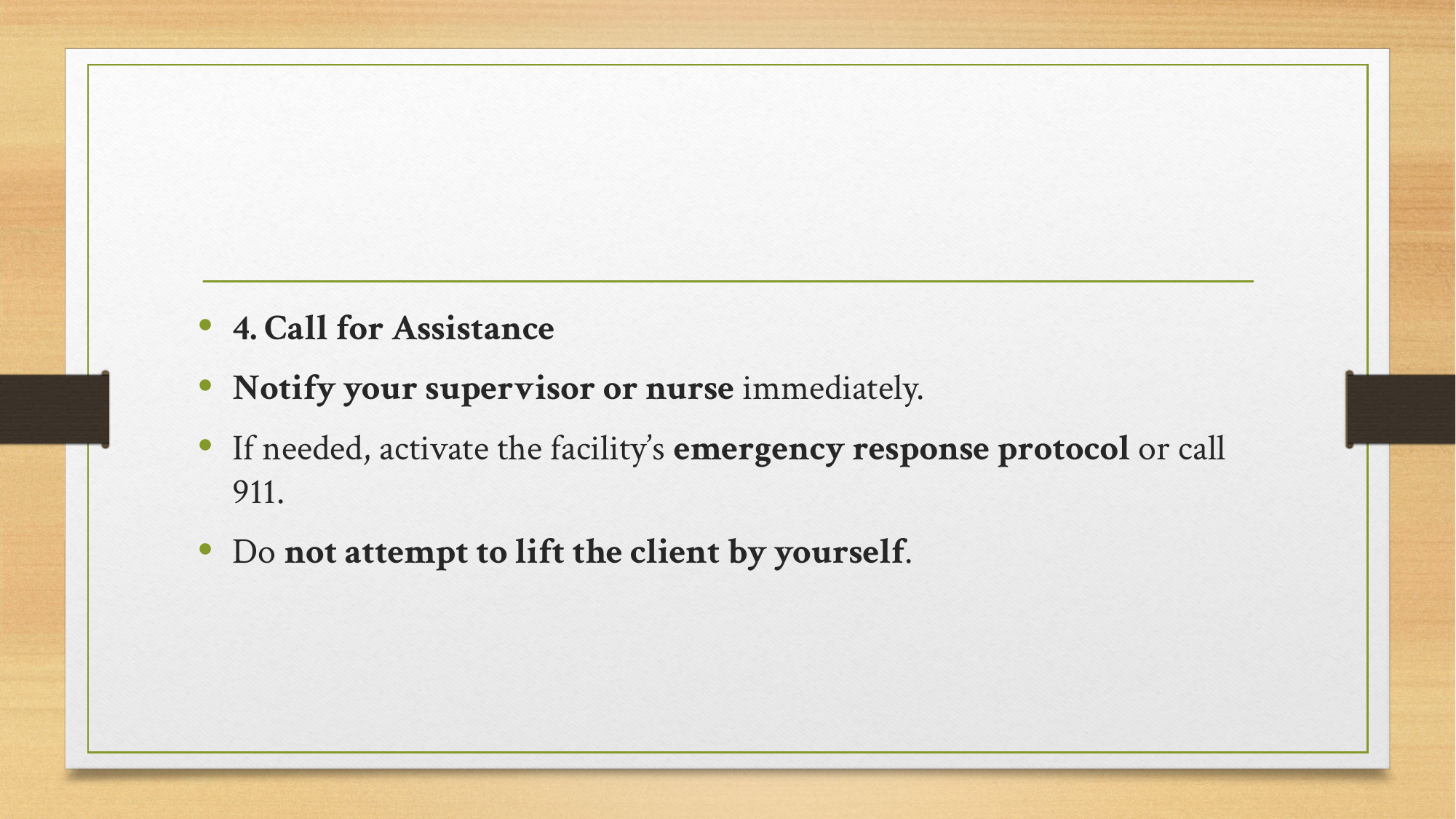

#
4. Call for Assistance
Notify your supervisor or nurse immediately.
If needed, activate the facility’s emergency response protocol or call 911.
Do not attempt to lift the client by yourself.